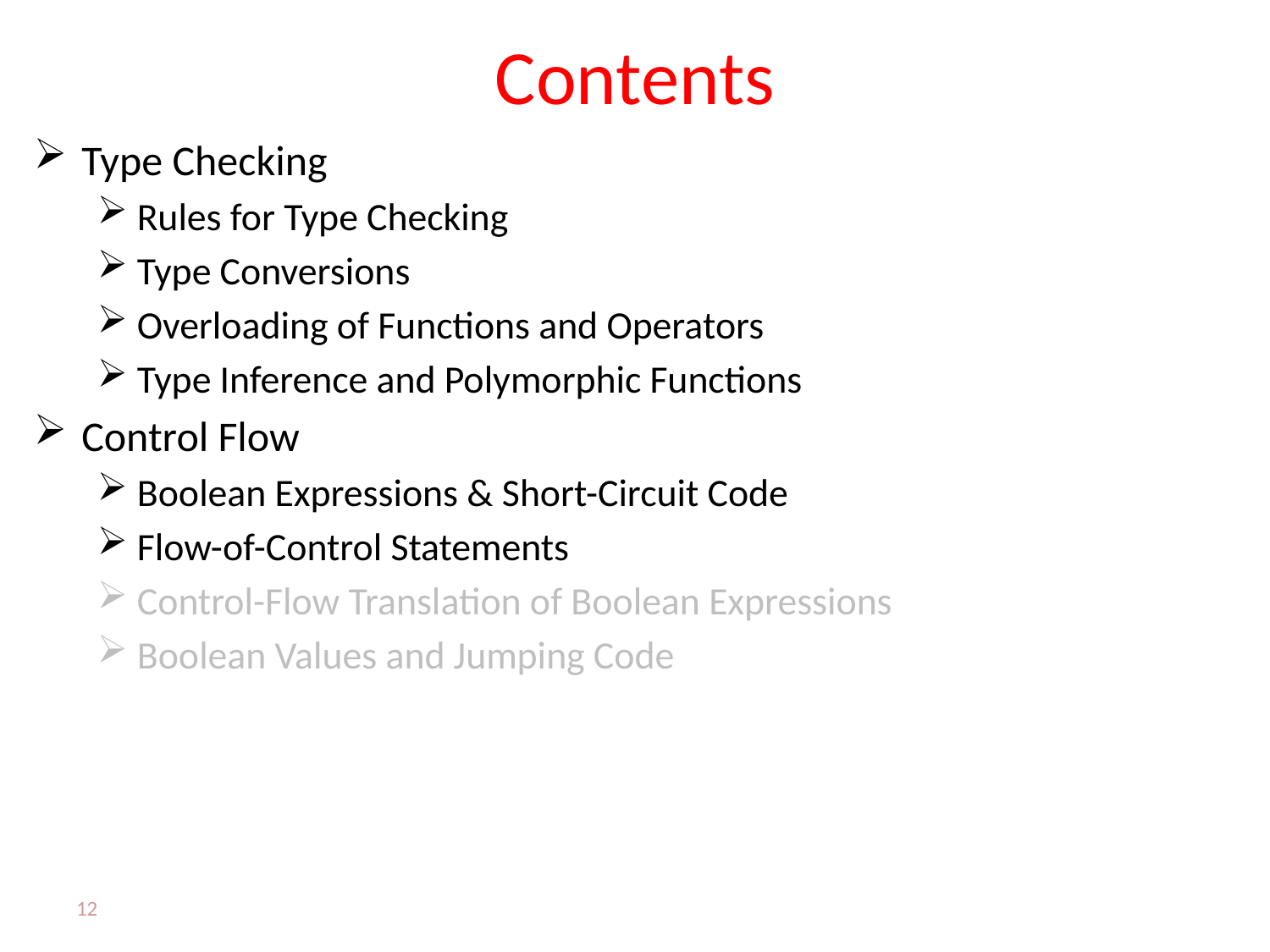

# Contents
Type Checking
Rules for Type Checking
Type Conversions
Overloading of Functions and Operators
Type Inference and Polymorphic Functions
Control Flow
Boolean Expressions & Short-Circuit Code
Flow-of-Control Statements
Control-Flow Translation of Boolean Expressions
Boolean Values and Jumping Code
12